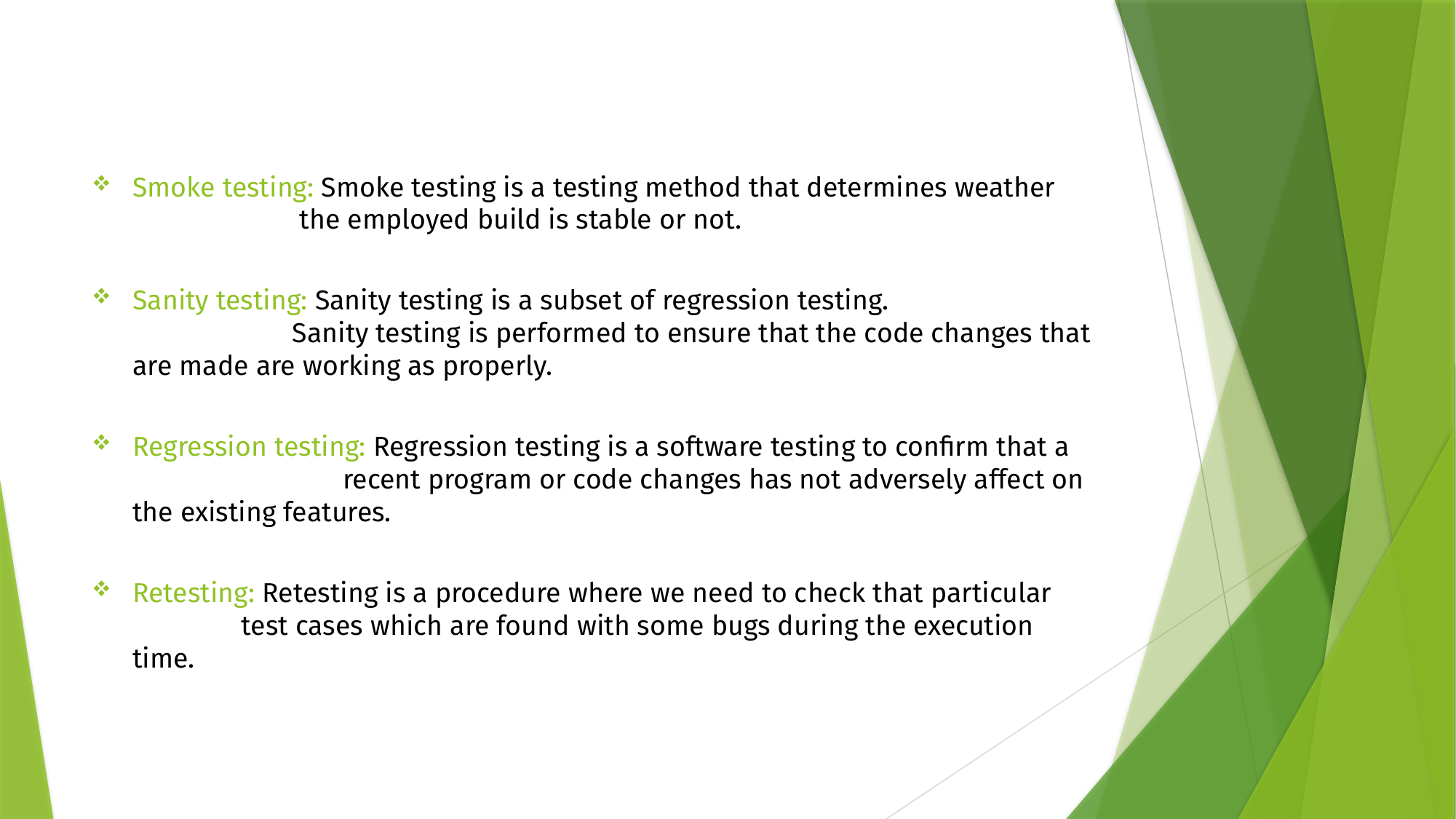

Smoke testing: Smoke testing is a testing method that determines weather
                       the employed build is stable or not.
Sanity testing: Sanity testing is a subset of regression testing.
                      Sanity testing is performed to ensure that the code changes that are made are working as properly.
Regression testing: Regression testing is a software testing to confirm that a
                             recent program or code changes has not adversely affect on the existing features.
Retesting: Retesting is a procedure where we need to check that particular
               test cases which are found with some bugs during the execution time.